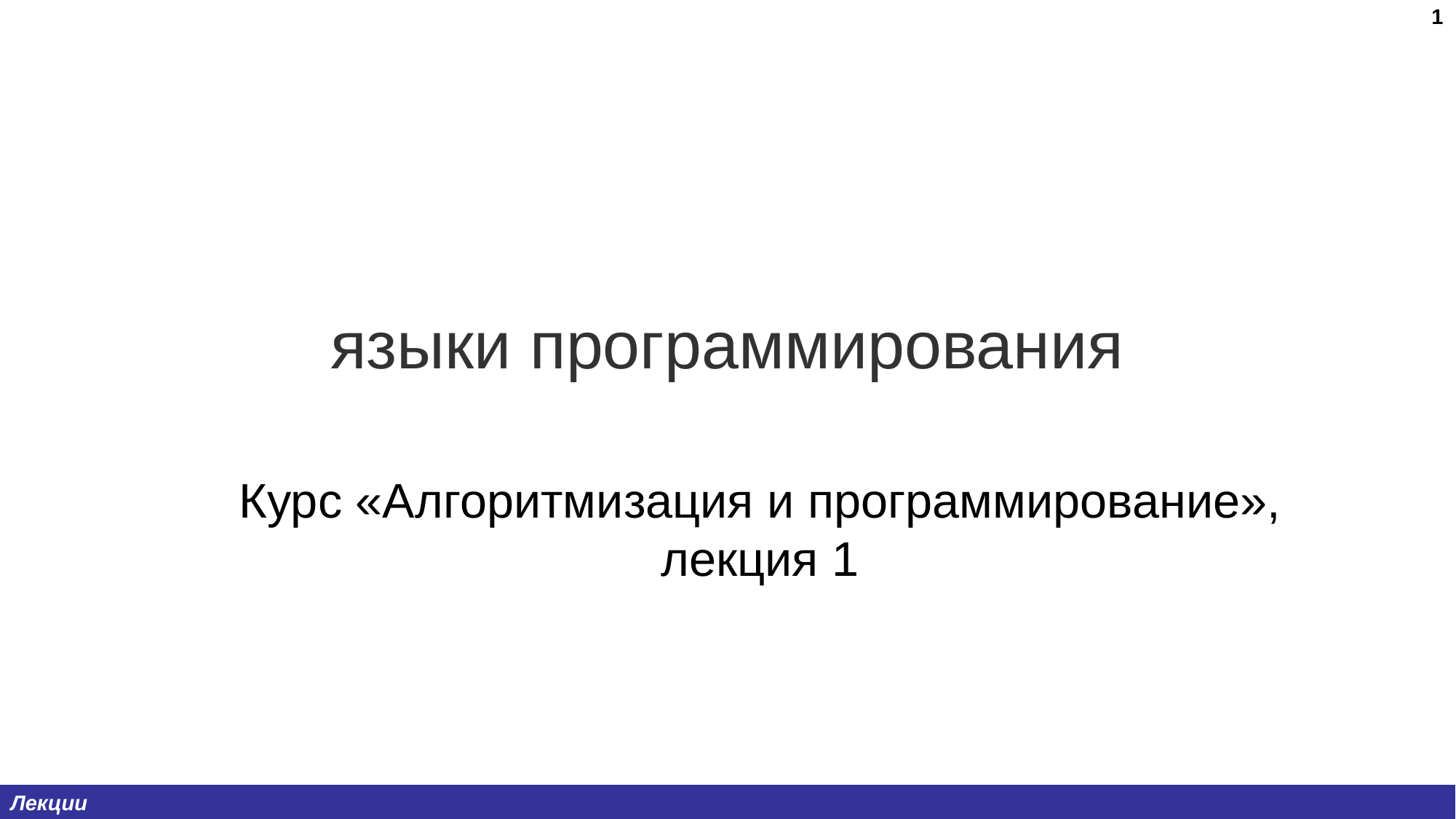

1
# языки программирования
Курс «Алгоритмизация и программирование», лекция 1